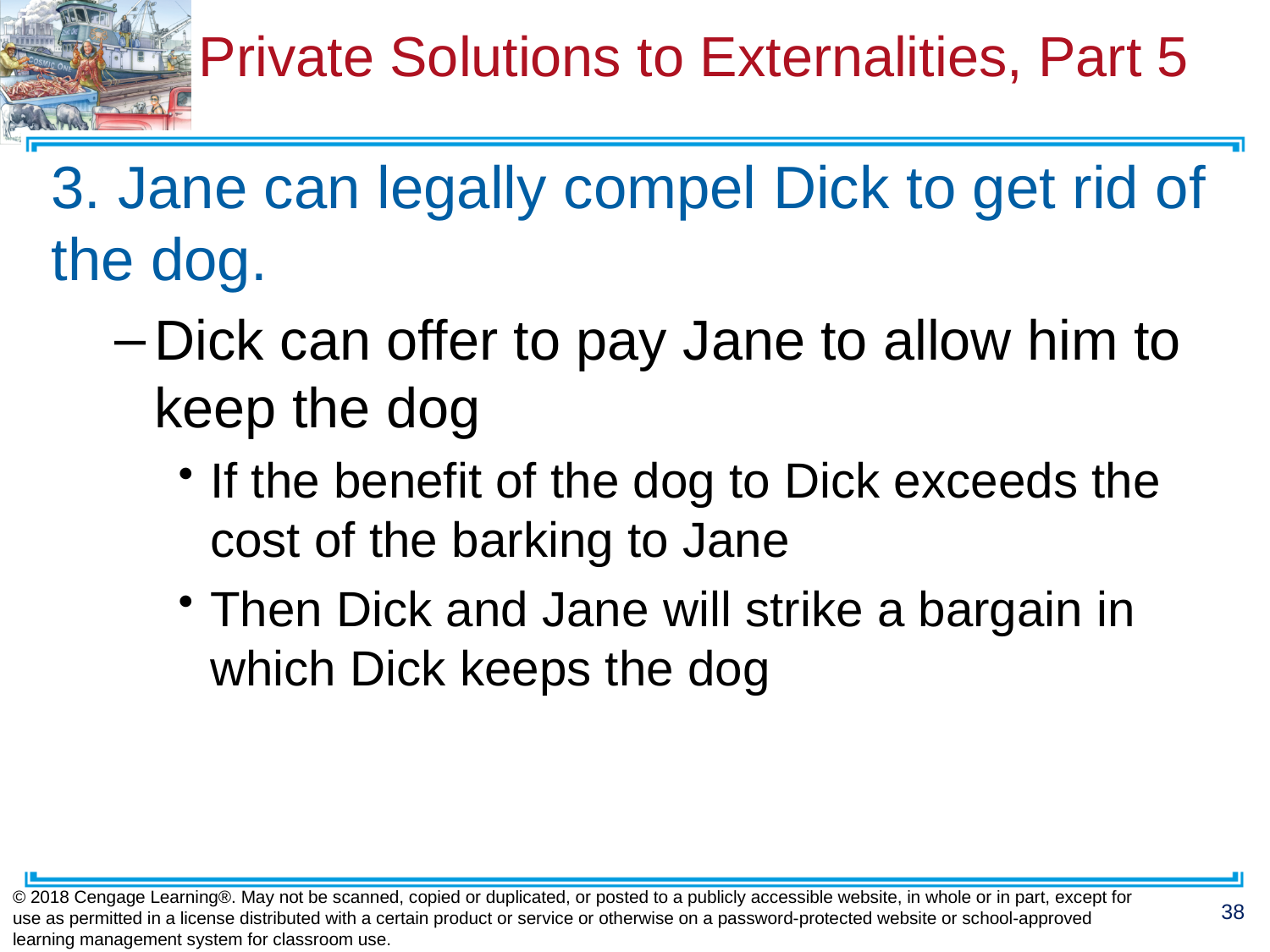

# Private Solutions to Externalities, Part 5
3. Jane can legally compel Dick to get rid of the dog.
Dick can offer to pay Jane to allow him to keep the dog
If the benefit of the dog to Dick exceeds the cost of the barking to Jane
Then Dick and Jane will strike a bargain in which Dick keeps the dog
© 2018 Cengage Learning®. May not be scanned, copied or duplicated, or posted to a publicly accessible website, in whole or in part, except for use as permitted in a license distributed with a certain product or service or otherwise on a password-protected website or school-approved learning management system for classroom use.
38